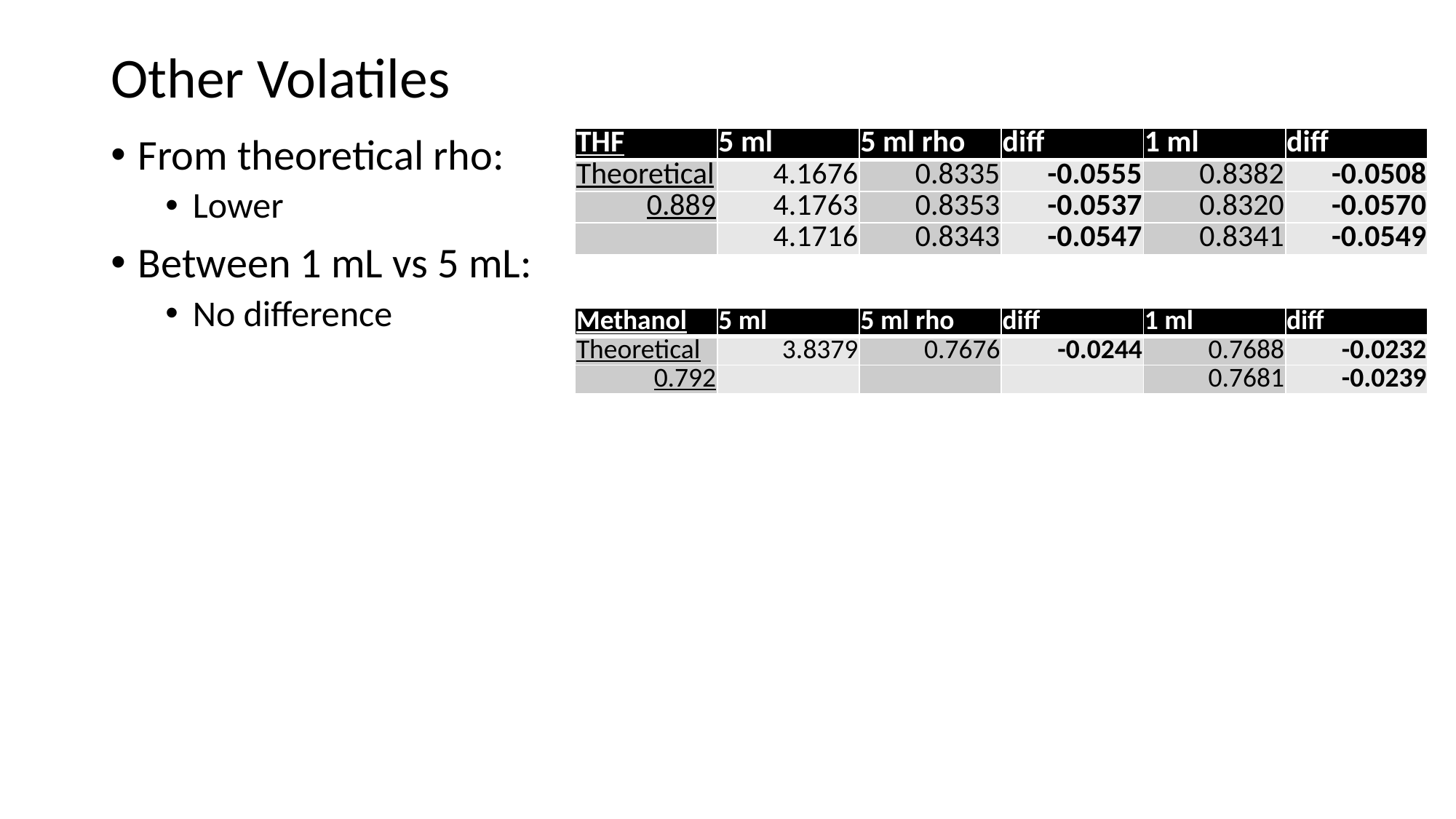

Other Volatiles
| THF | 5 ml | 5 ml rho | diff | 1 ml | diff |
| --- | --- | --- | --- | --- | --- |
| Theoretical | 4.1676 | 0.8335 | -0.0555 | 0.8382 | -0.0508 |
| 0.889 | 4.1763 | 0.8353 | -0.0537 | 0.8320 | -0.0570 |
|  | 4.1716 | 0.8343 | -0.0547 | 0.8341 | -0.0549 |
From theoretical rho:
Lower
Between 1 mL vs 5 mL:
No difference

| Methanol | 5 ml | 5 ml rho | diff | 1 ml | diff |
| --- | --- | --- | --- | --- | --- |
| Theoretical | 3.8379 | 0.7676 | -0.0244 | 0.7688 | -0.0232 |
| 0.792 |  |  |  | 0.7681 | -0.0239 |